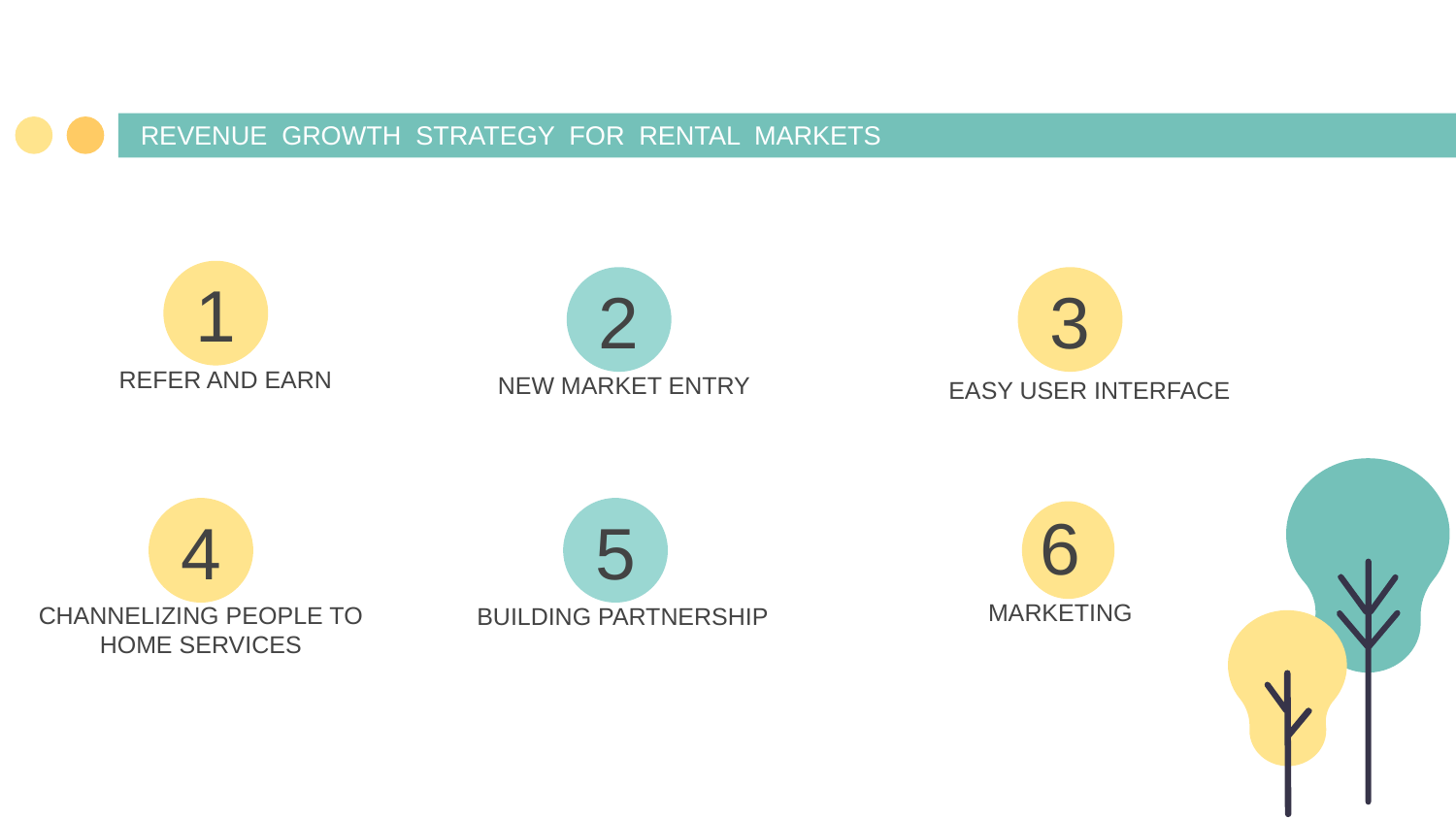

REVENUE  GROWTH  STRATEGY  FOR  RENTAL  MARKETS

1
2
3
02
REFER AND EARN
# NEW MARKET ENTRY
EASY USER INTERFACE

6

5
4
MARKETING

CHANNELIZING PEOPLE TO HOME SERVICES
BUILDING PARTNERSHIP